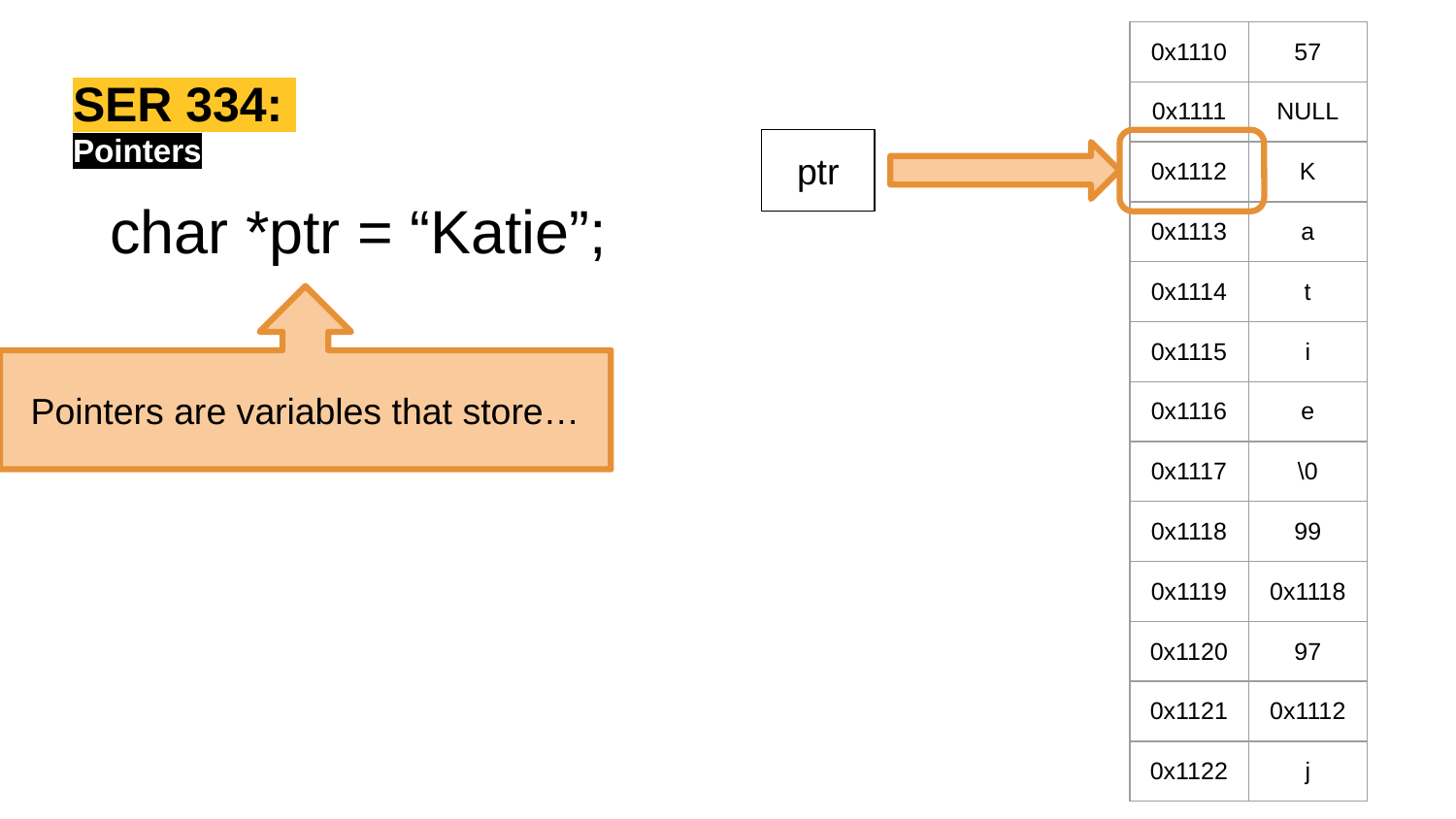

| 0x1110 | 57 |
| --- | --- |
| 0x1111 | NULL |
| 0x1112 | K |
| 0x1113 | a |
| 0x1114 | t |
| 0x1115 | i |
| 0x1116 | e |
| 0x1117 | \0 |
| 0x1118 | 99 |
| 0x1119 | 0x1118 |
| 0x1120 | 97 |
| 0x1121 | 0x1112 |
| 0x1122 | j |
SER 334:
ptr
Pointers

char *ptr = “Katie”;

Pointers are variables that store…